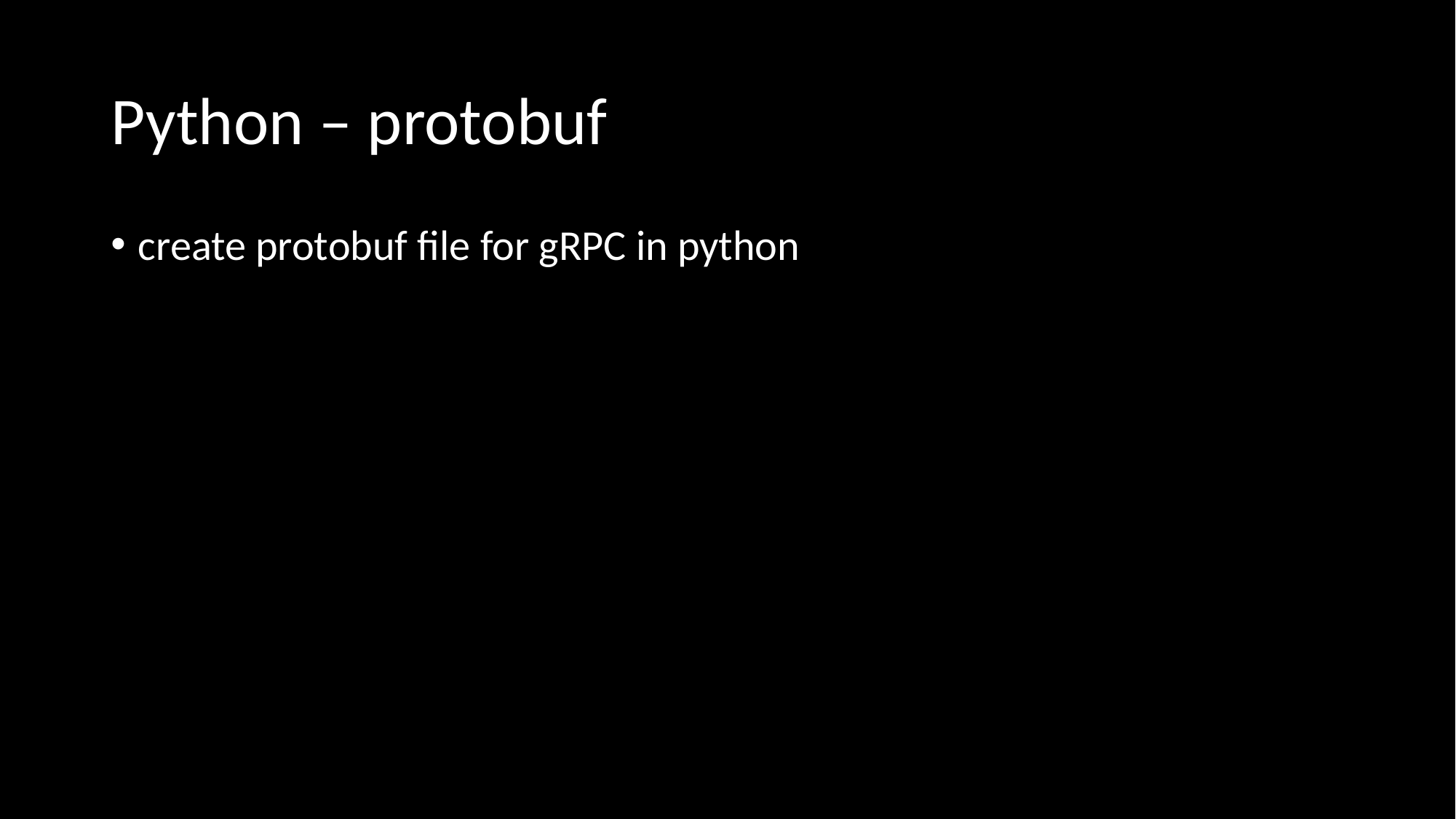

# Python – protobuf
create protobuf file for gRPC in python